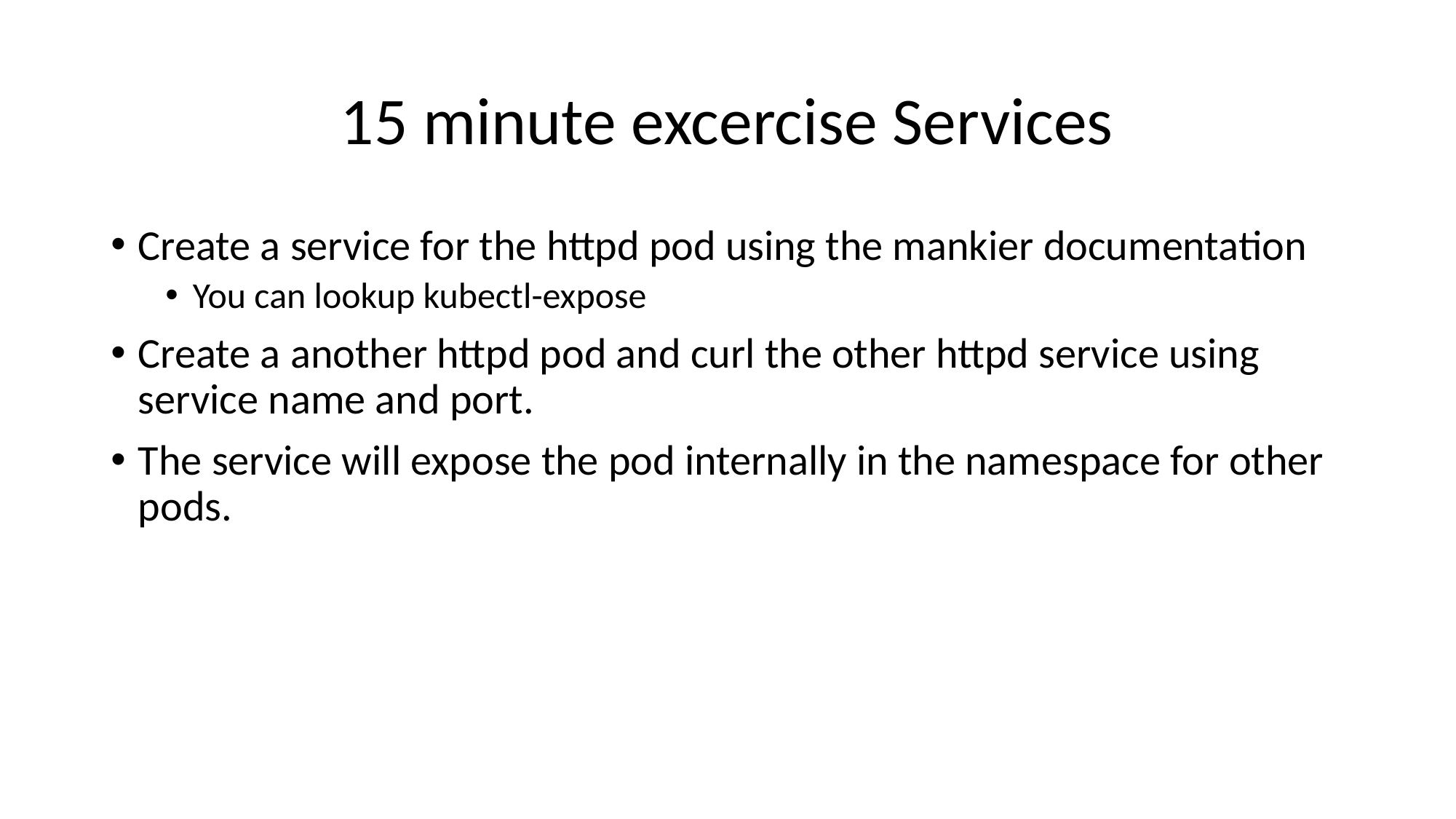

# 15 minute excercise Services
Create a service for the httpd pod using the mankier documentation
You can lookup kubectl-expose
Create a another httpd pod and curl the other httpd service using service name and port.
The service will expose the pod internally in the namespace for other pods.